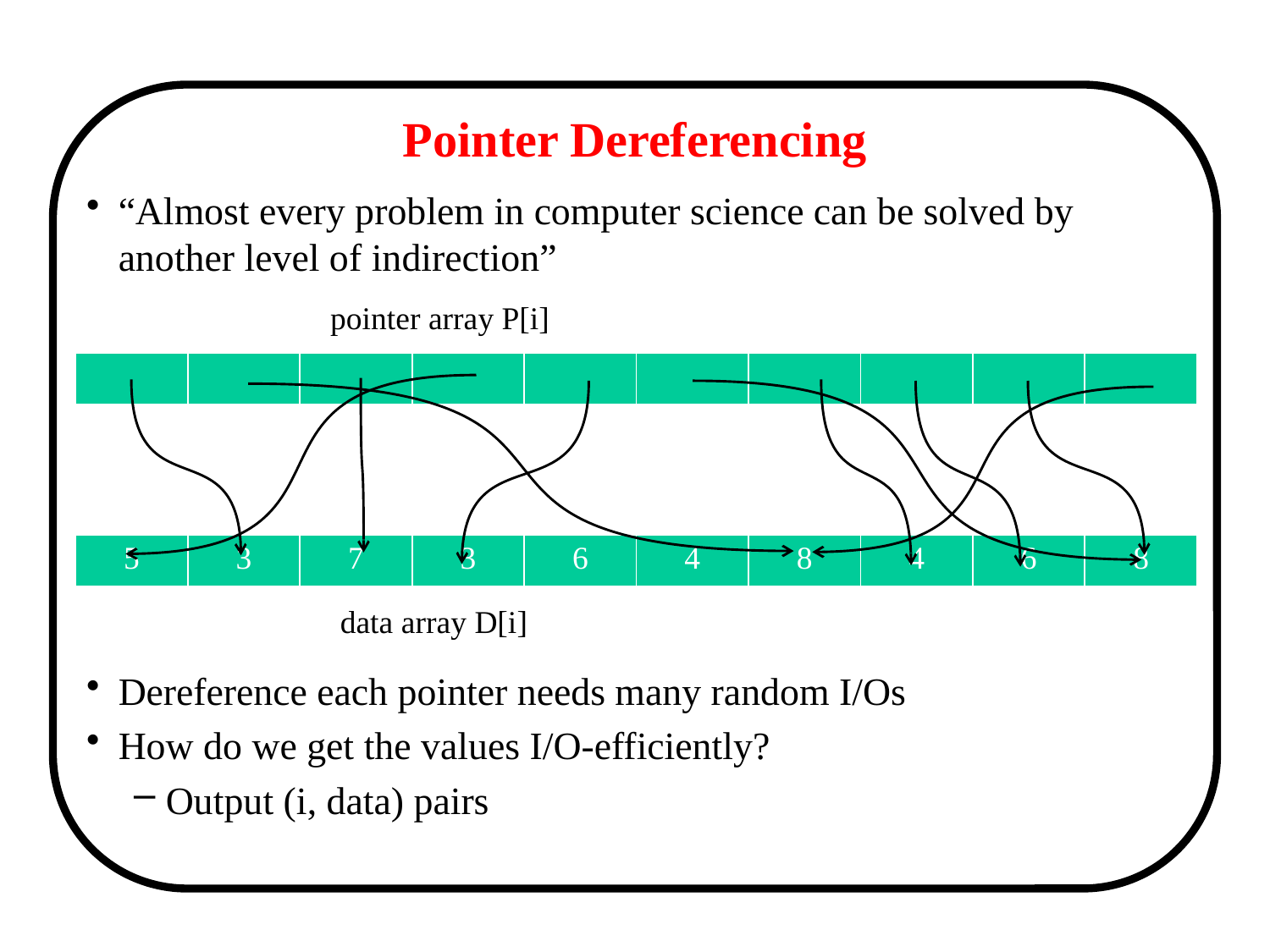

# Pointer Dereferencing
“Almost every problem in computer science can be solved by another level of indirection”

Dereference each pointer needs many random I/Os
How do we get the values I/O-efficiently?
Output (i, data) pairs
pointer array P[i]
|  |  |  |  |  |  |  |  |  |  |
| --- | --- | --- | --- | --- | --- | --- | --- | --- | --- |
| 5 | 3 | 7 | 3 | 6 | 4 | 8 | 4 | 6 | 8 |
| --- | --- | --- | --- | --- | --- | --- | --- | --- | --- |
data array D[i]